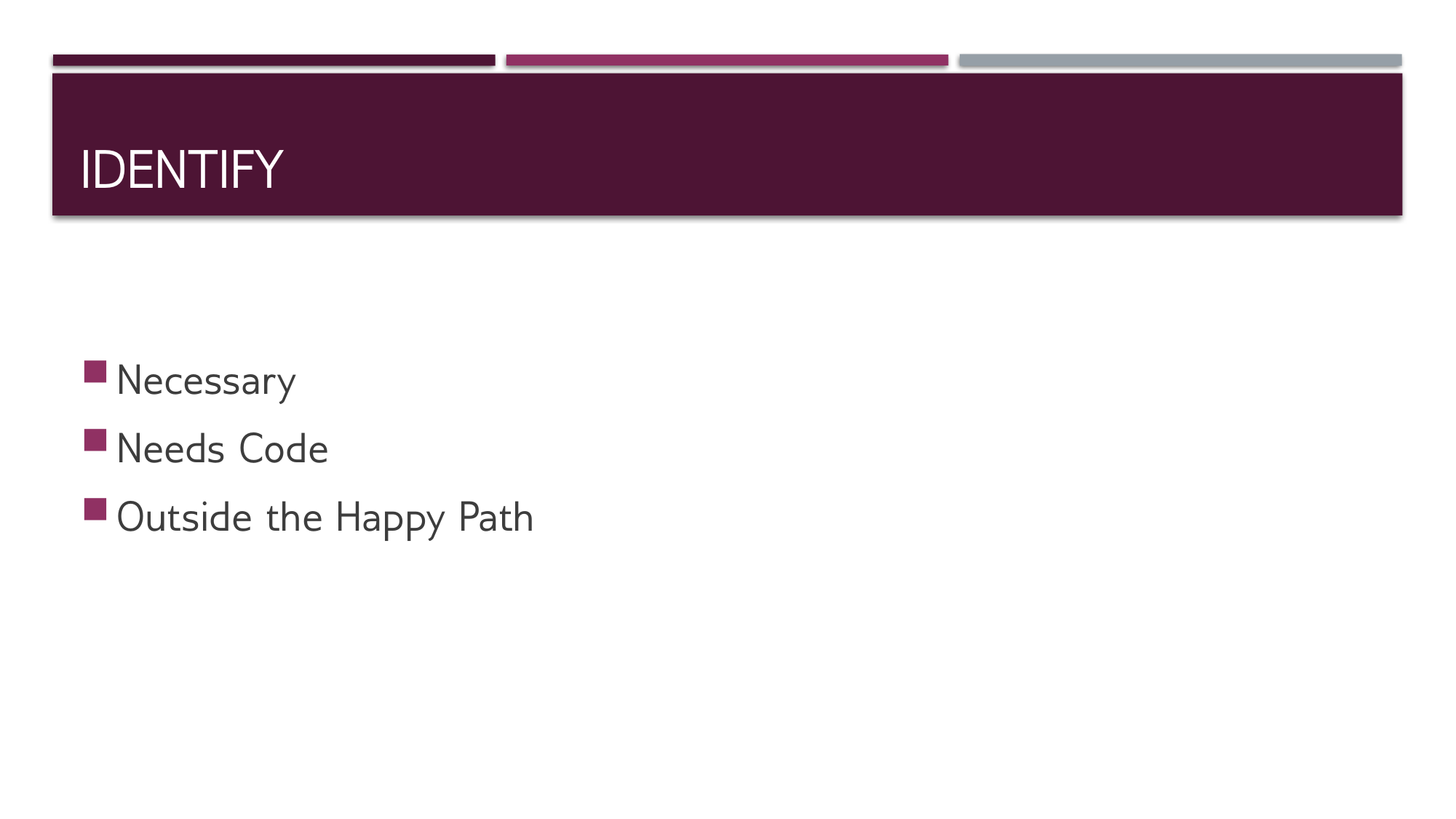

# Identify
Necessary
Needs Code
Outside the Happy Path